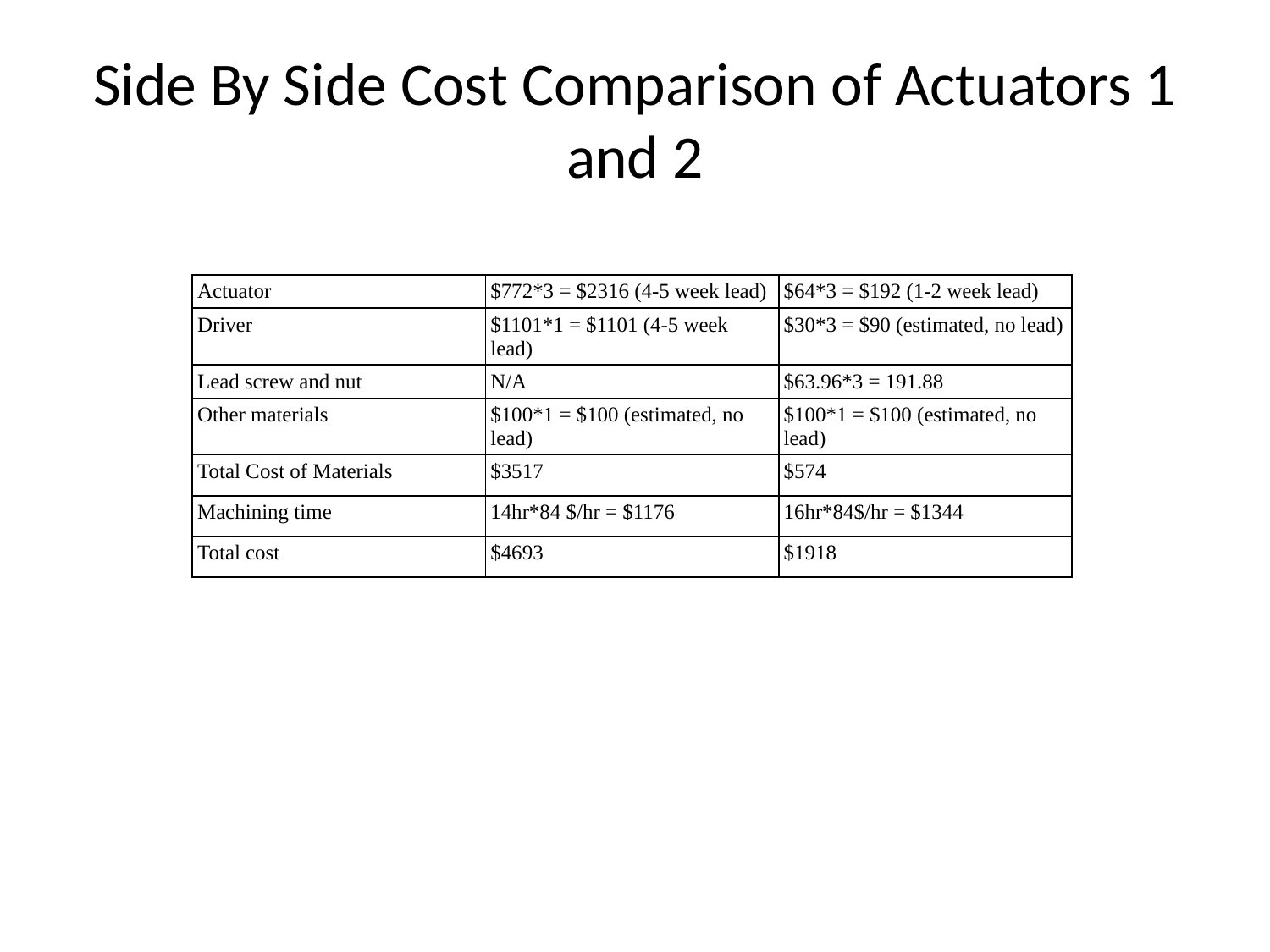

# Side By Side Cost Comparison of Actuators 1 and 2
| Actuator | $772\*3 = $2316 (4-5 week lead) | $64\*3 = $192 (1-2 week lead) |
| --- | --- | --- |
| Driver | $1101\*1 = $1101 (4-5 week lead) | $30\*3 = $90 (estimated, no lead) |
| Lead screw and nut | N/A | $63.96\*3 = 191.88 |
| Other materials | $100\*1 = $100 (estimated, no lead) | $100\*1 = $100 (estimated, no lead) |
| Total Cost of Materials | $3517 | $574 |
| Machining time | 14hr\*84 $/hr = $1176 | 16hr\*84$/hr = $1344 |
| Total cost | $4693 | $1918 |